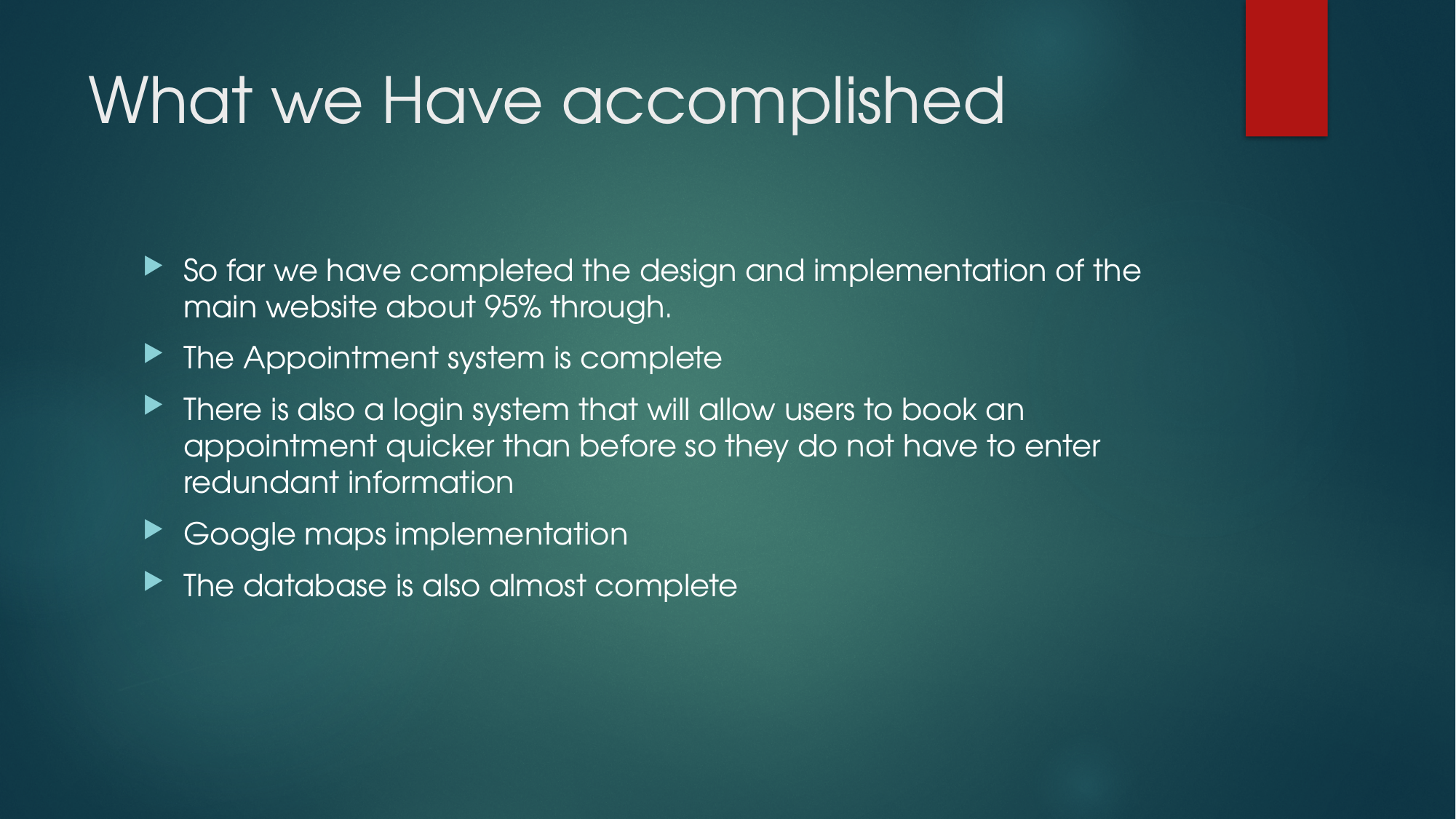

# What we Have accomplished
So far we have completed the design and implementation of the main website about 95% through.
The Appointment system is complete
There is also a login system that will allow users to book an appointment quicker than before so they do not have to enter redundant information
Google maps implementation
The database is also almost complete